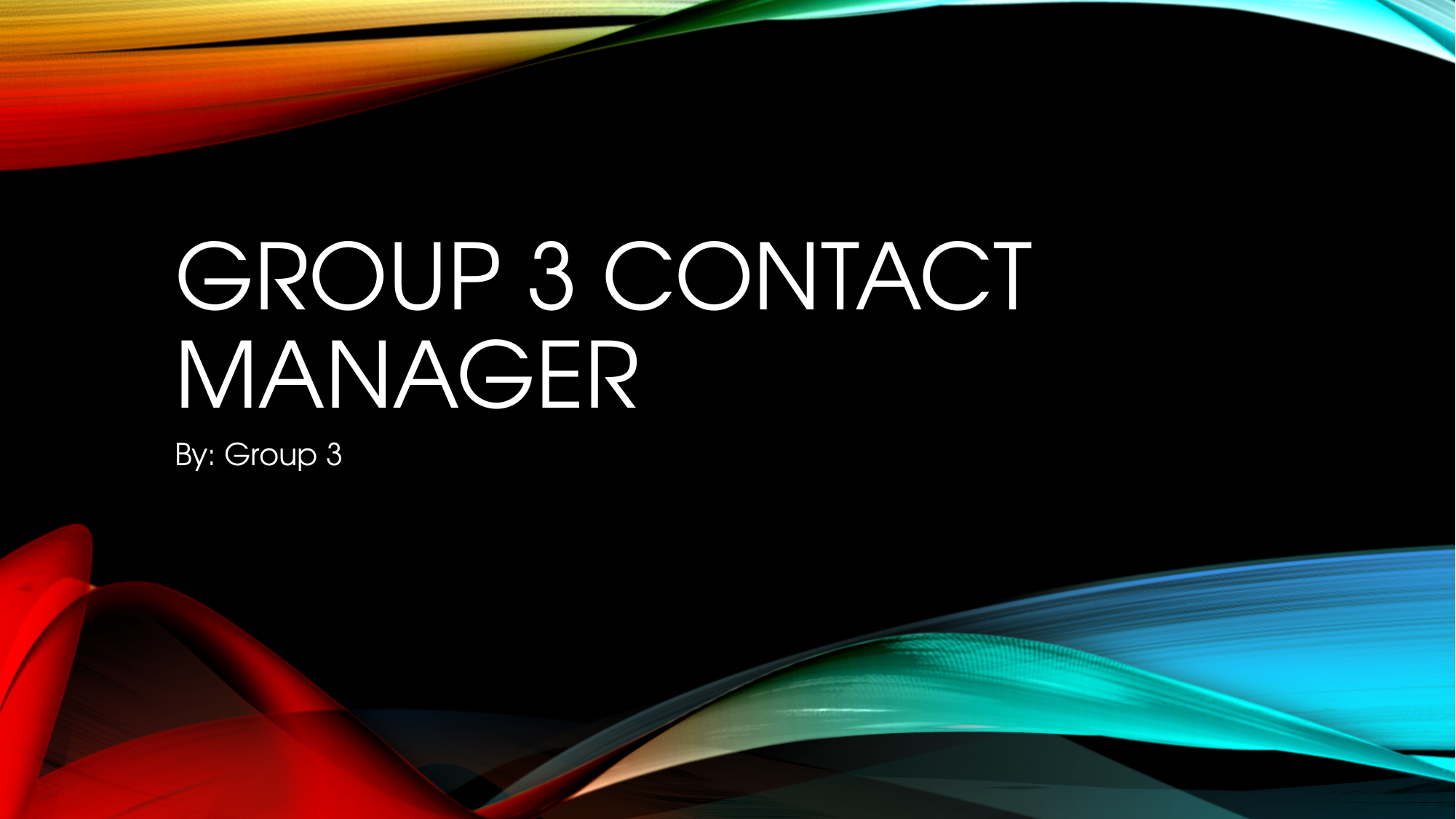

# Group 3 Contact manager
By: Group 3